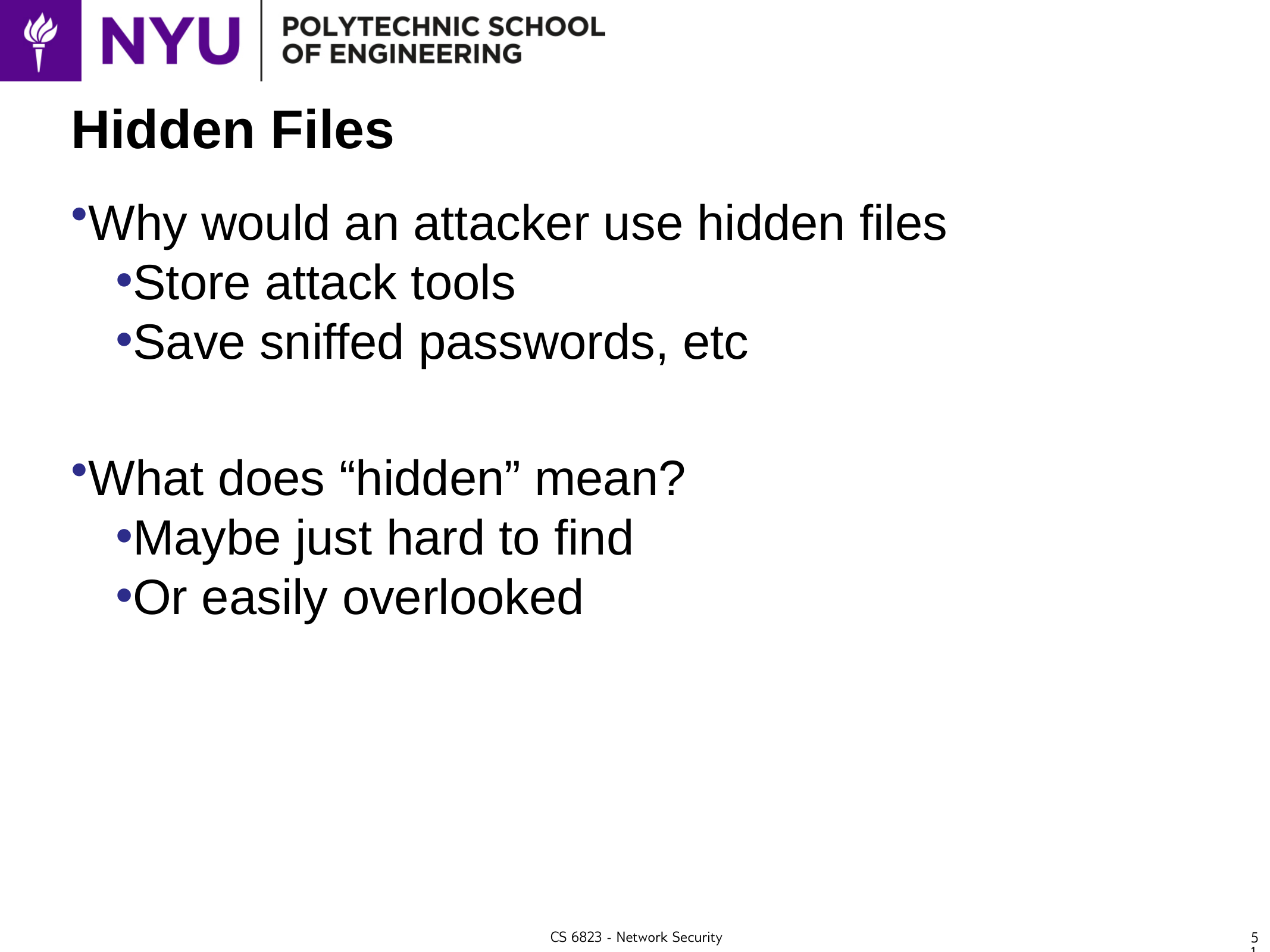

# Hidden Files
Why would an attacker use hidden files
Store attack tools
Save sniffed passwords, etc

What does “hidden” mean?
Maybe just hard to find
Or easily overlooked

51